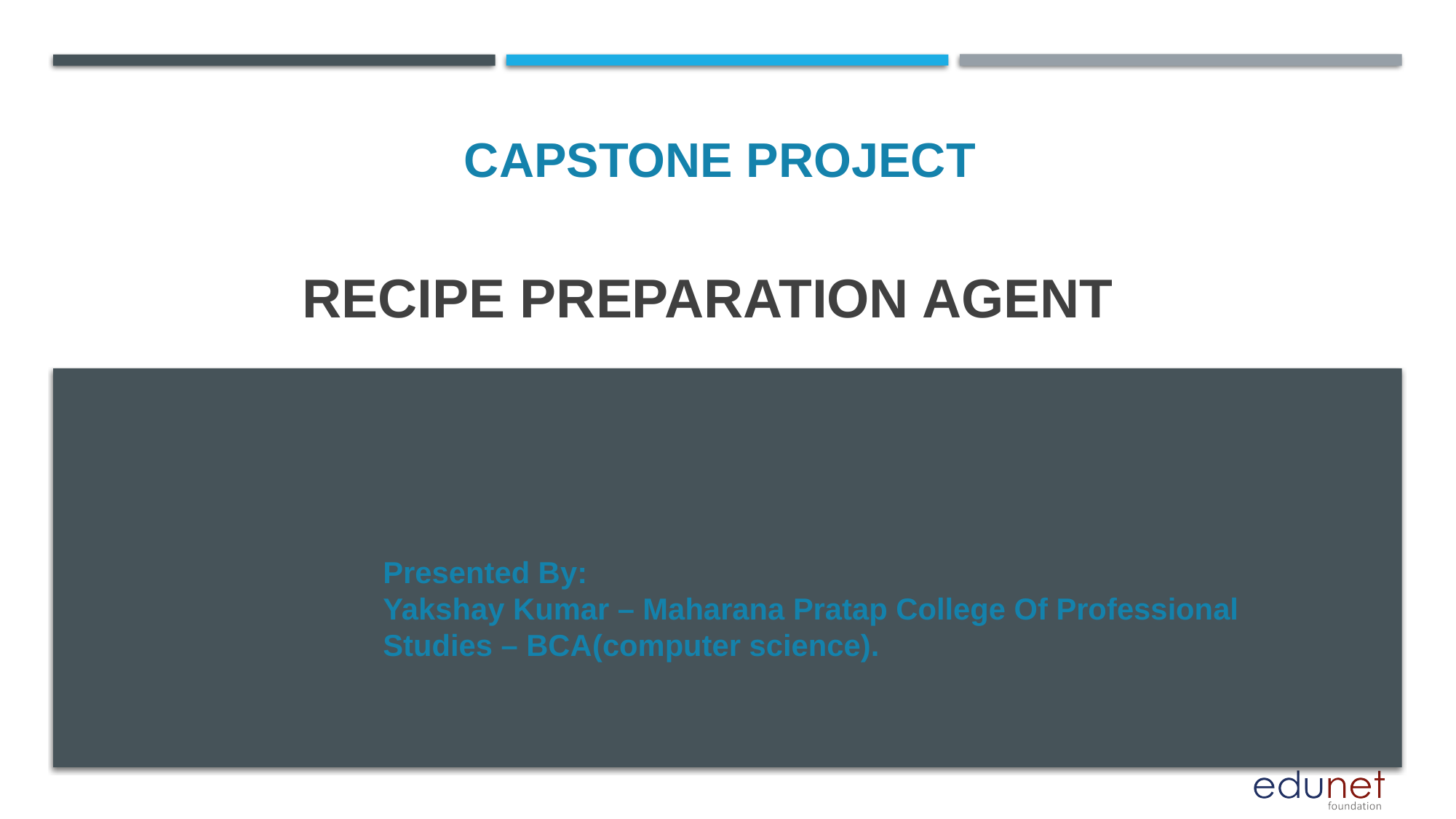

CAPSTONE PROJECT
# Recipe Preparation Agent
Presented By:
Yakshay Kumar – Maharana Pratap College Of Professional Studies – BCA(computer science).